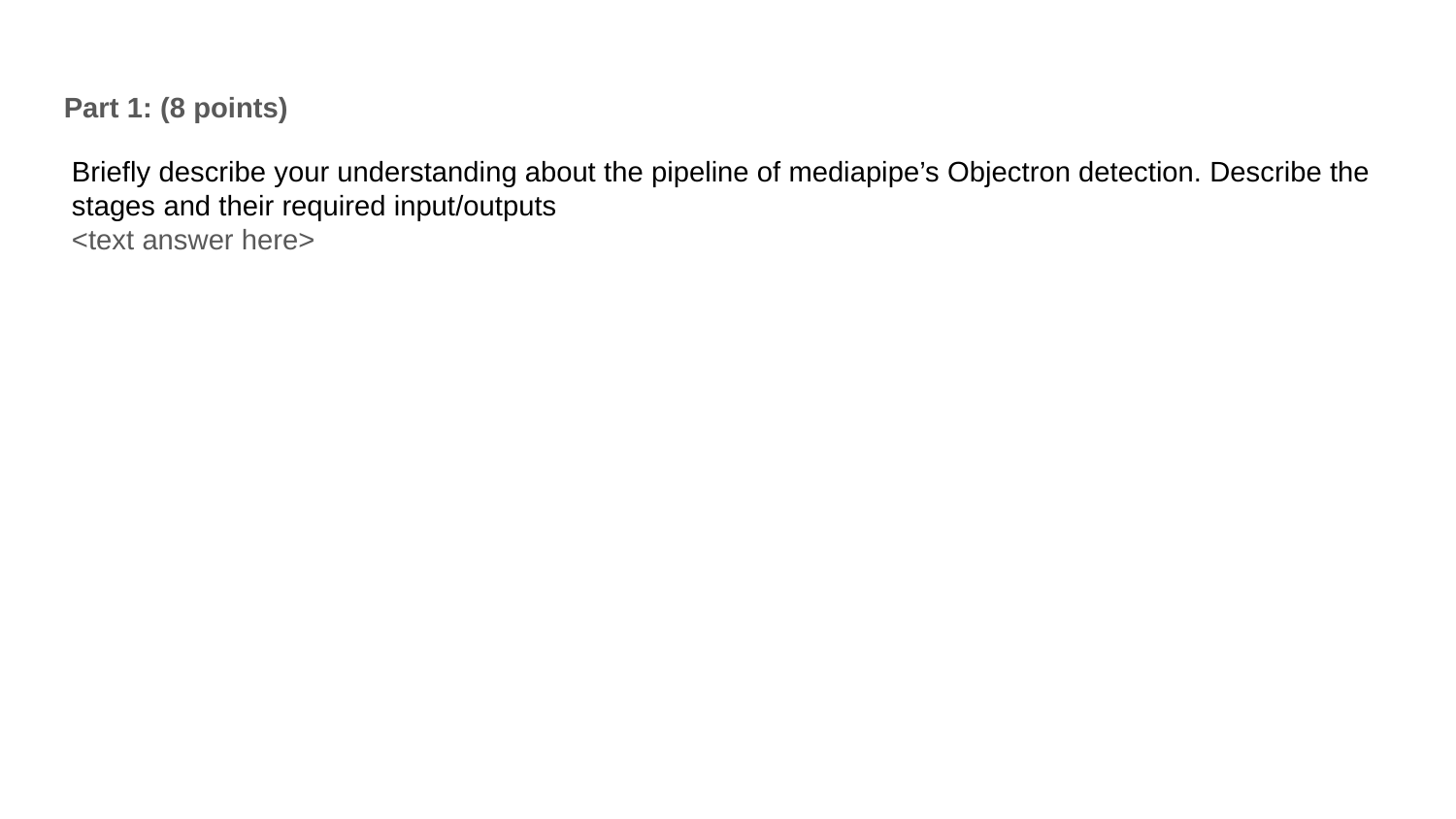

Part 1: (8 points)

Briefly describe your understanding about the pipeline of mediapipe’s Objectron detection. Describe the stages and their required input/outputs
<text answer here>